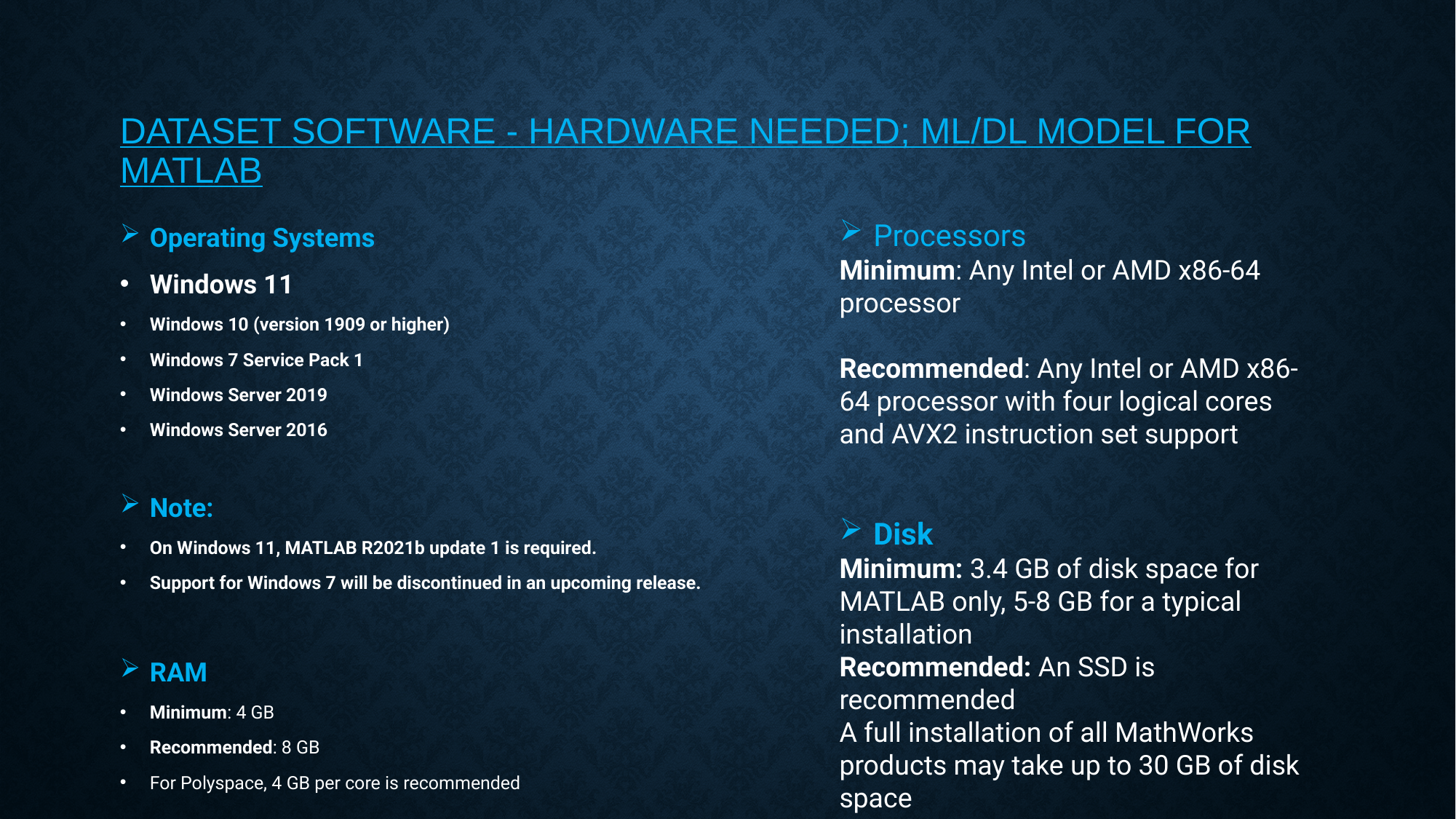

# Dataset Software - Hardware Needed; ML/DL Model for matlab
Operating Systems
Windows 11
Windows 10 (version 1909 or higher)
Windows 7 Service Pack 1
Windows Server 2019
Windows Server 2016

Note:
On Windows 11, MATLAB R2021b update 1 is required.
Support for Windows 7 will be discontinued in an upcoming release.

RAM
Minimum: 4 GB
Recommended: 8 GB
For Polyspace, 4 GB per core is recommended

Processors
Minimum: Any Intel or AMD x86-64 processor

Recommended: Any Intel or AMD x86-64 processor with four logical cores and AVX2 instruction set support

Disk
Minimum: 3.4 GB of disk space for MATLAB only, 5-8 GB for a typical installation
Recommended: An SSD is recommended
A full installation of all MathWorks products may take up to 30 GB of disk space